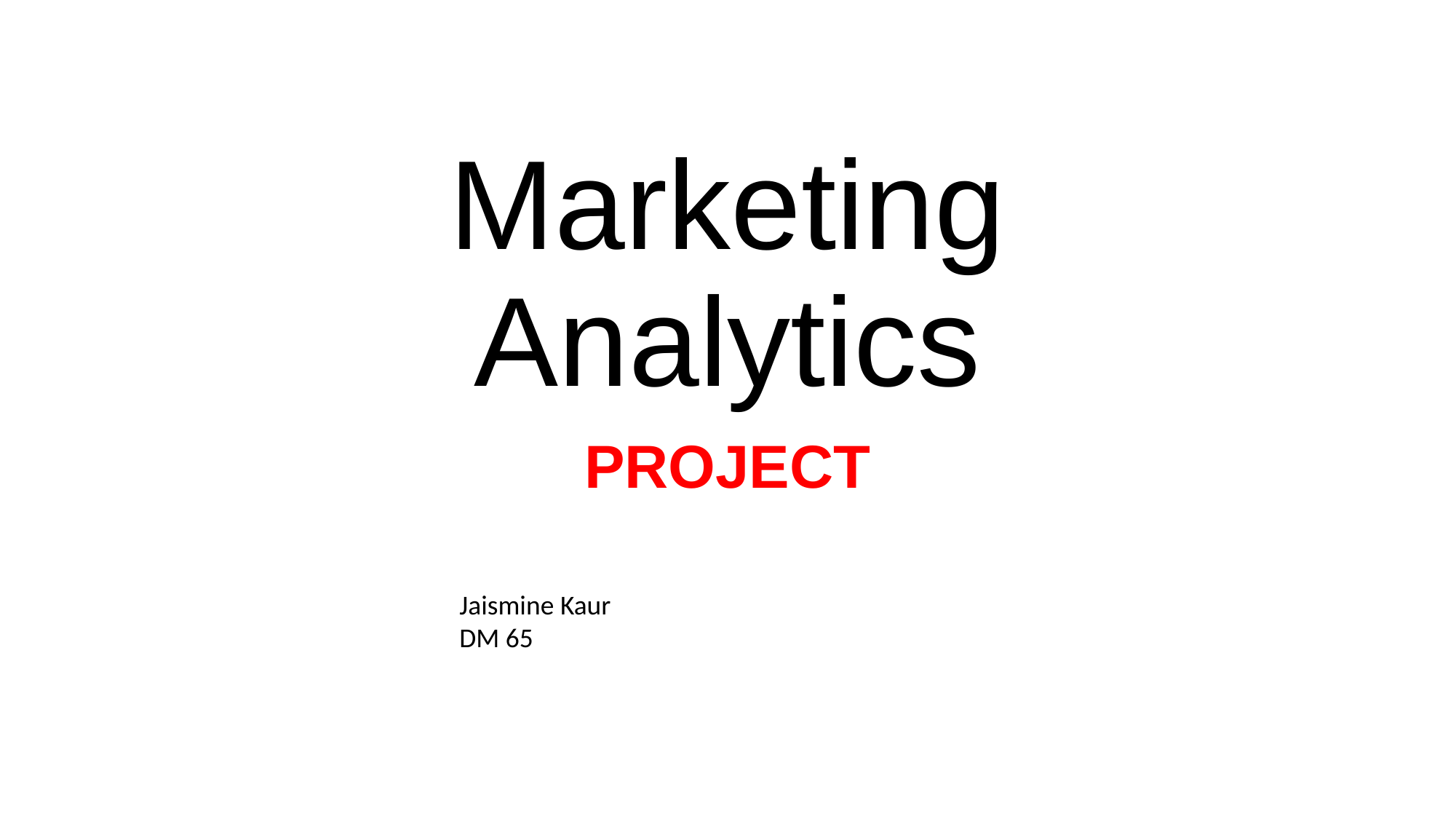

# Marketing Analytics
PROJECT
Jaismine Kaur
DM 65